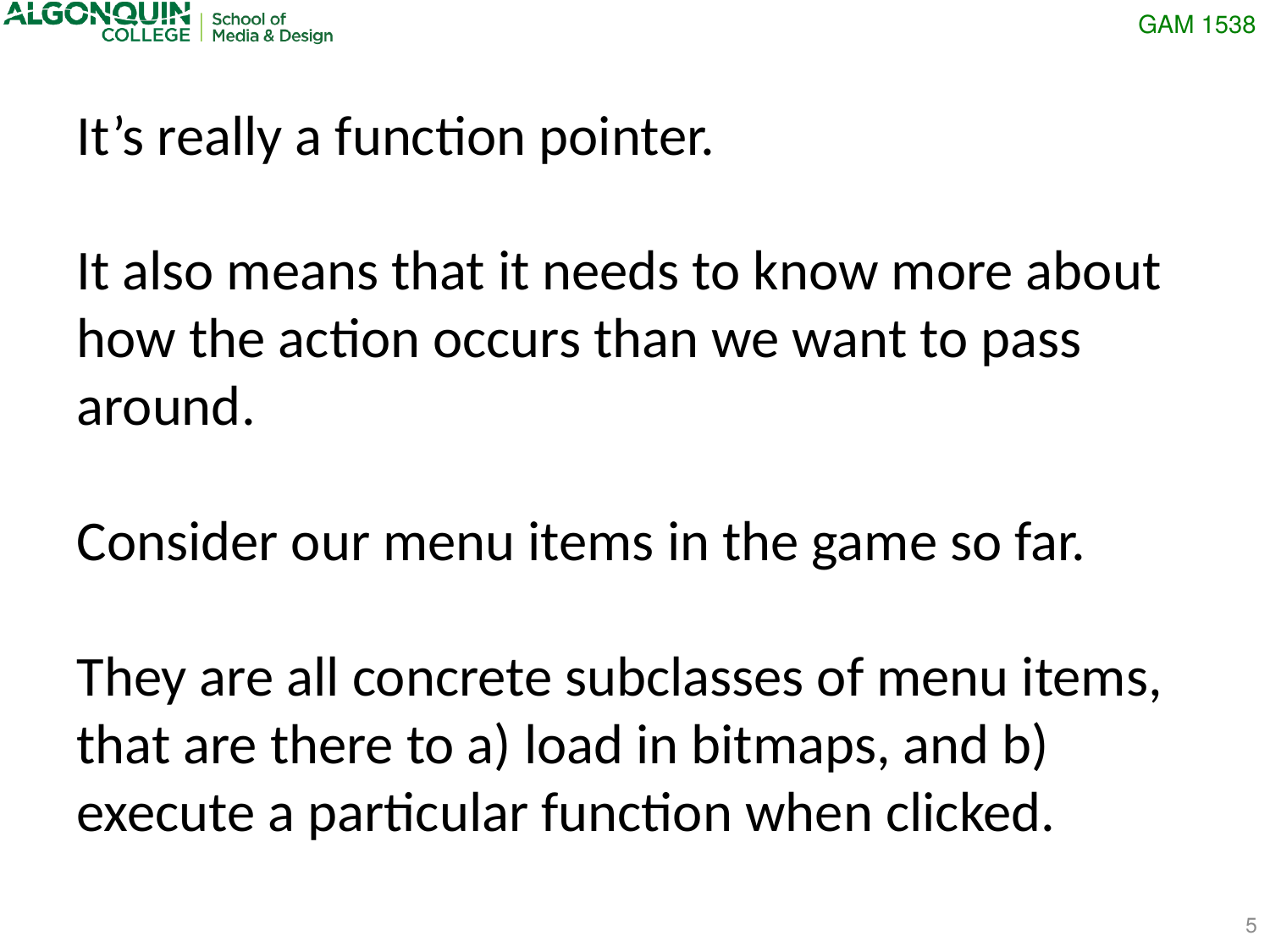

It’s really a function pointer.

It also means that it needs to know more about how the action occurs than we want to pass around.

Consider our menu items in the game so far.

They are all concrete subclasses of menu items, that are there to a) load in bitmaps, and b) execute a particular function when clicked.
5